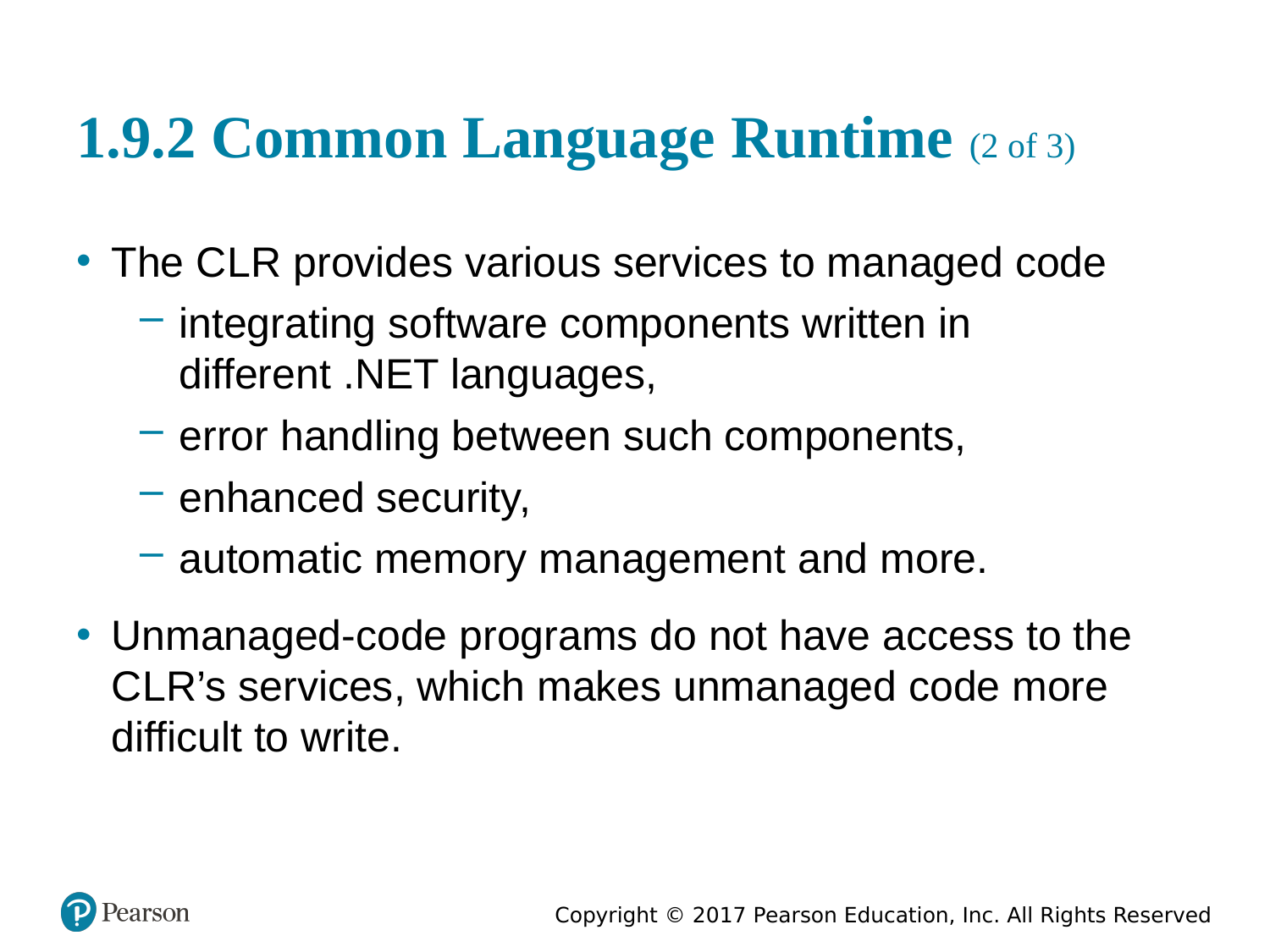

# 1.9.2 Common Language Runtime (2 of 3)
The C L R provides various services to managed code
integrating software components written in different .NET languages,
error handling between such components,
enhanced security,
automatic memory management and more.
Unmanaged-code programs do not have access to the C L R’s services, which makes unmanaged code more difficult to write.